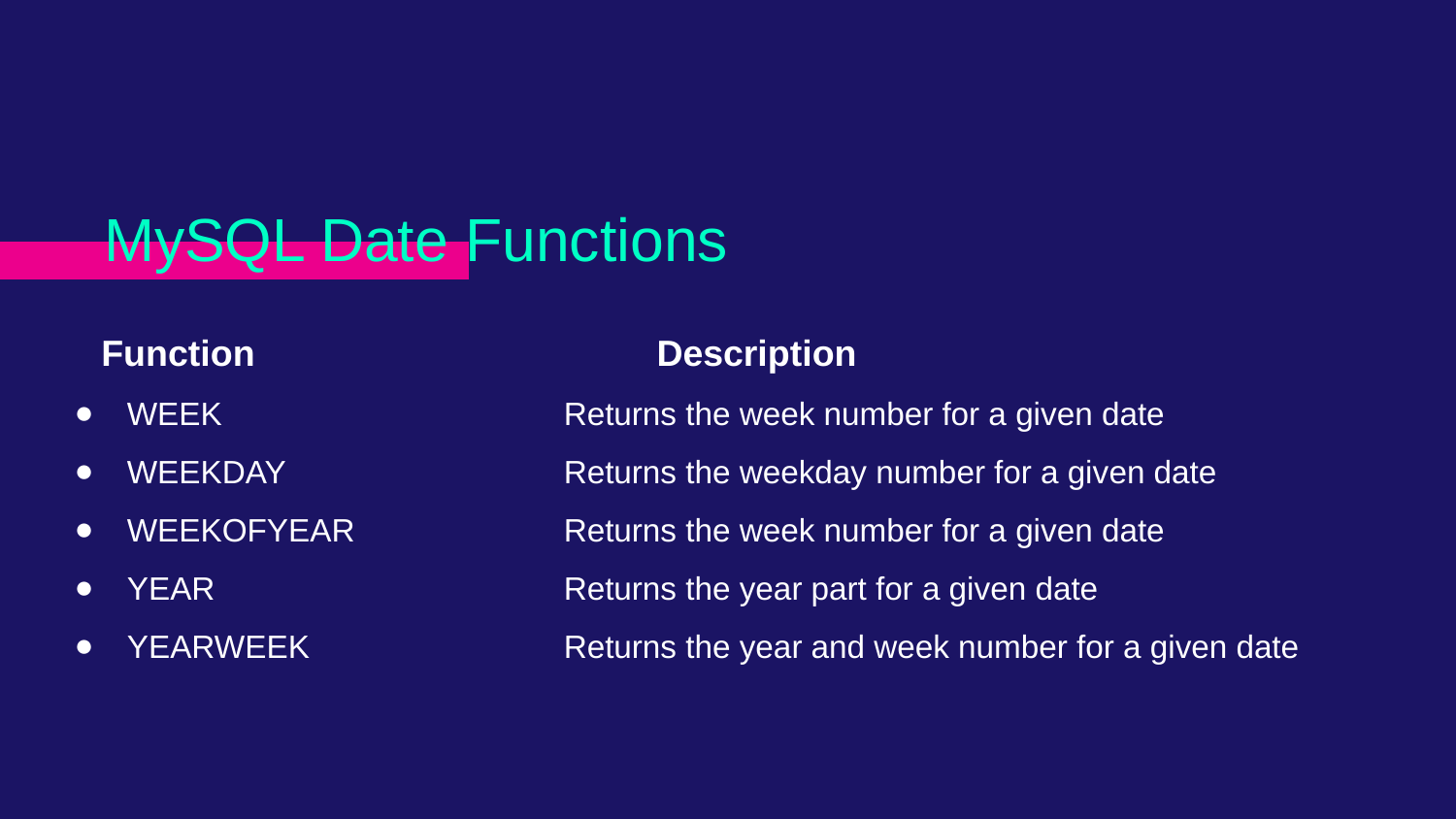

# MySQL Date Functions
   Function			Description
WEEK			Returns the week number for a given date
WEEKDAY		Returns the weekday number for a given date
WEEKOFYEAR		Returns the week number for a given date
YEAR			Returns the year part for a given date
YEARWEEK		Returns the year and week number for a given date